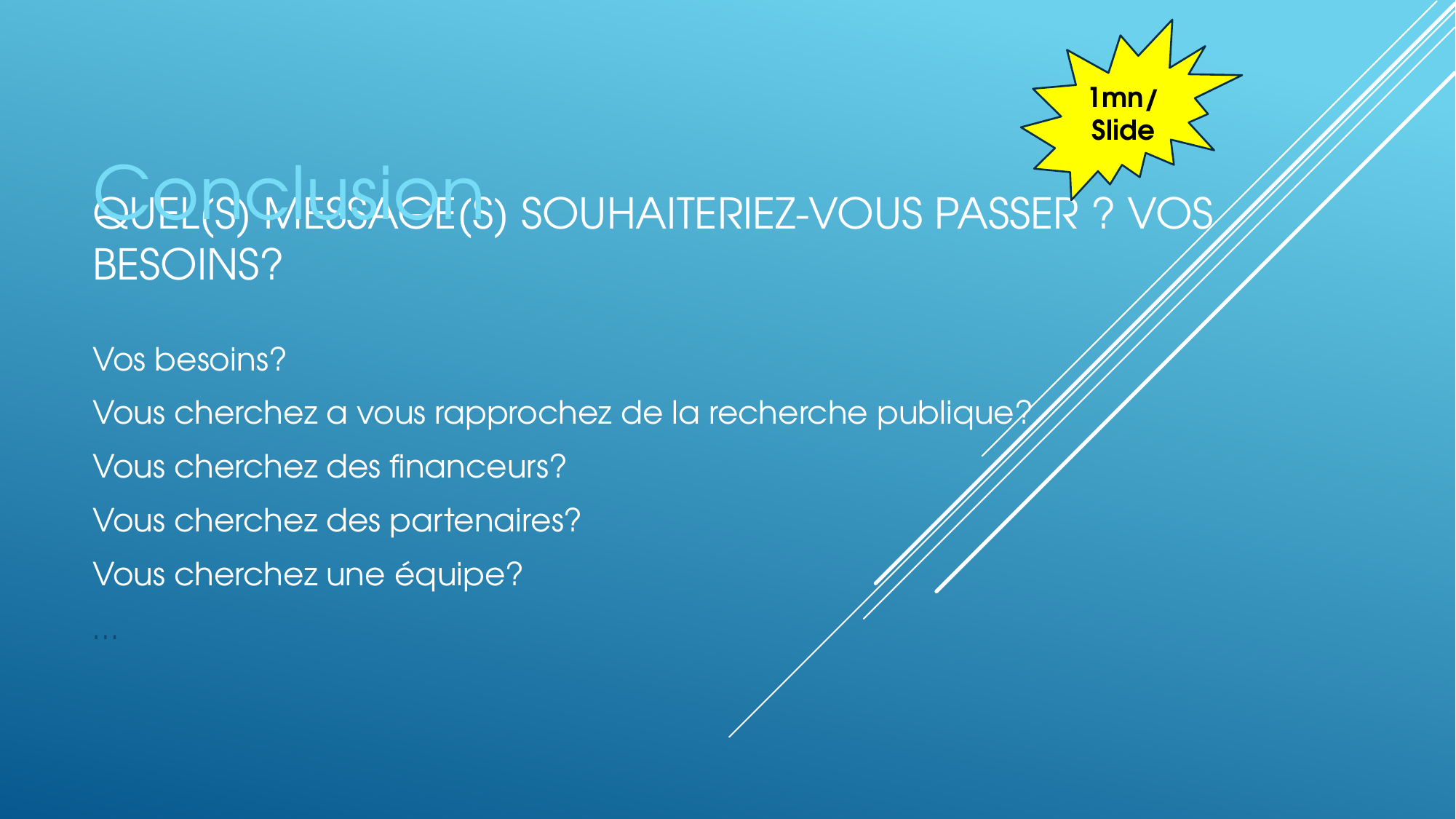

1mn/Slide
Conclusion
# Quel(s) message(s) souhaiteriez-vous passer ? Vos besoins?
Vos besoins?
Vous cherchez a vous rapprochez de la recherche publique?
Vous cherchez des financeurs?
Vous cherchez des partenaires?
Vous cherchez une équipe?
…